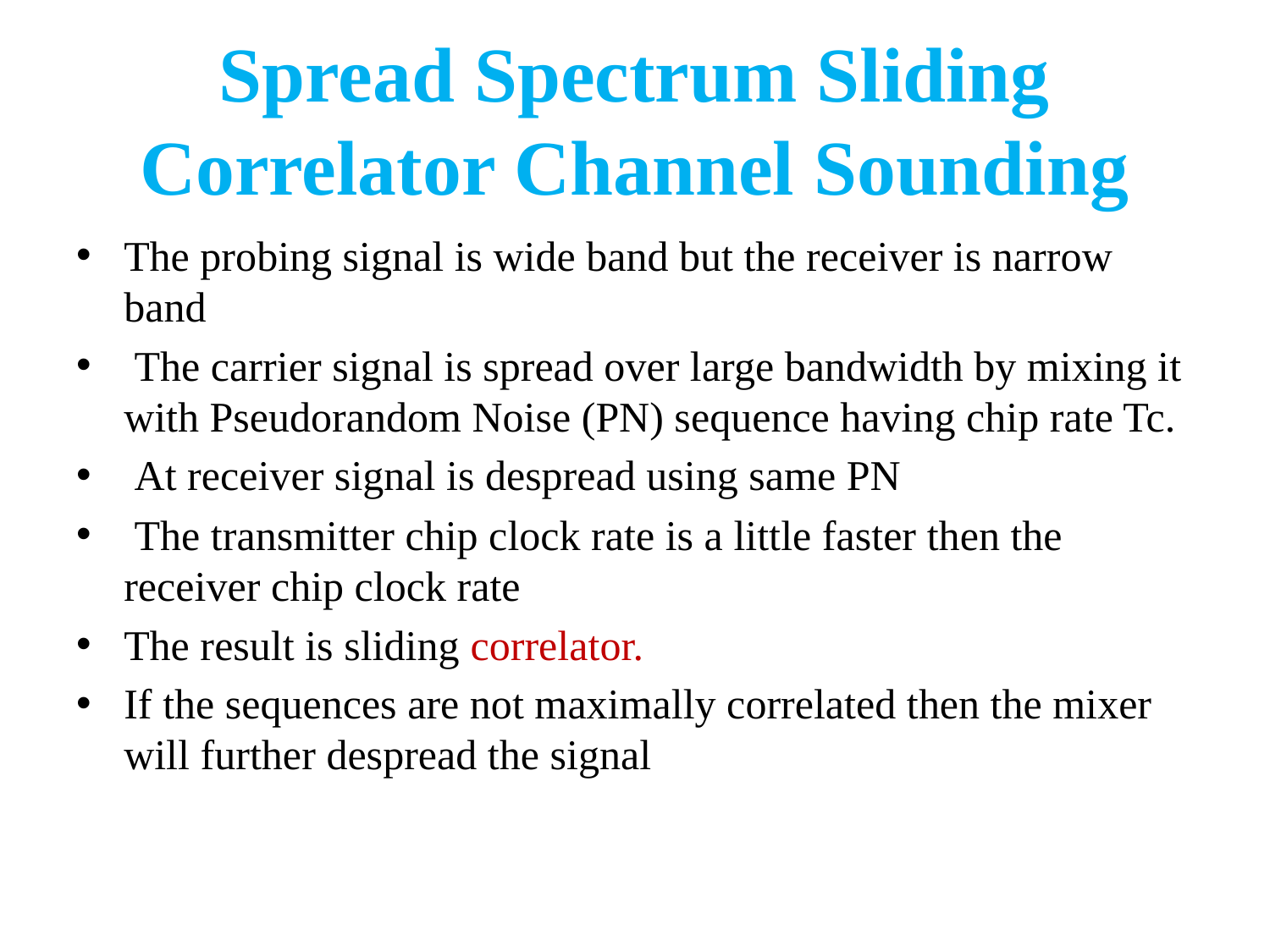

# Spread Spectrum Sliding Correlator Channel Sounding
The probing signal is wide band but the receiver is narrow band
 The carrier signal is spread over large bandwidth by mixing it with Pseudorandom Noise (PN) sequence having chip rate Tc.
 At receiver signal is despread using same PN
 The transmitter chip clock rate is a little faster then the receiver chip clock rate
The result is sliding correlator.
If the sequences are not maximally correlated then the mixer will further despread the signal